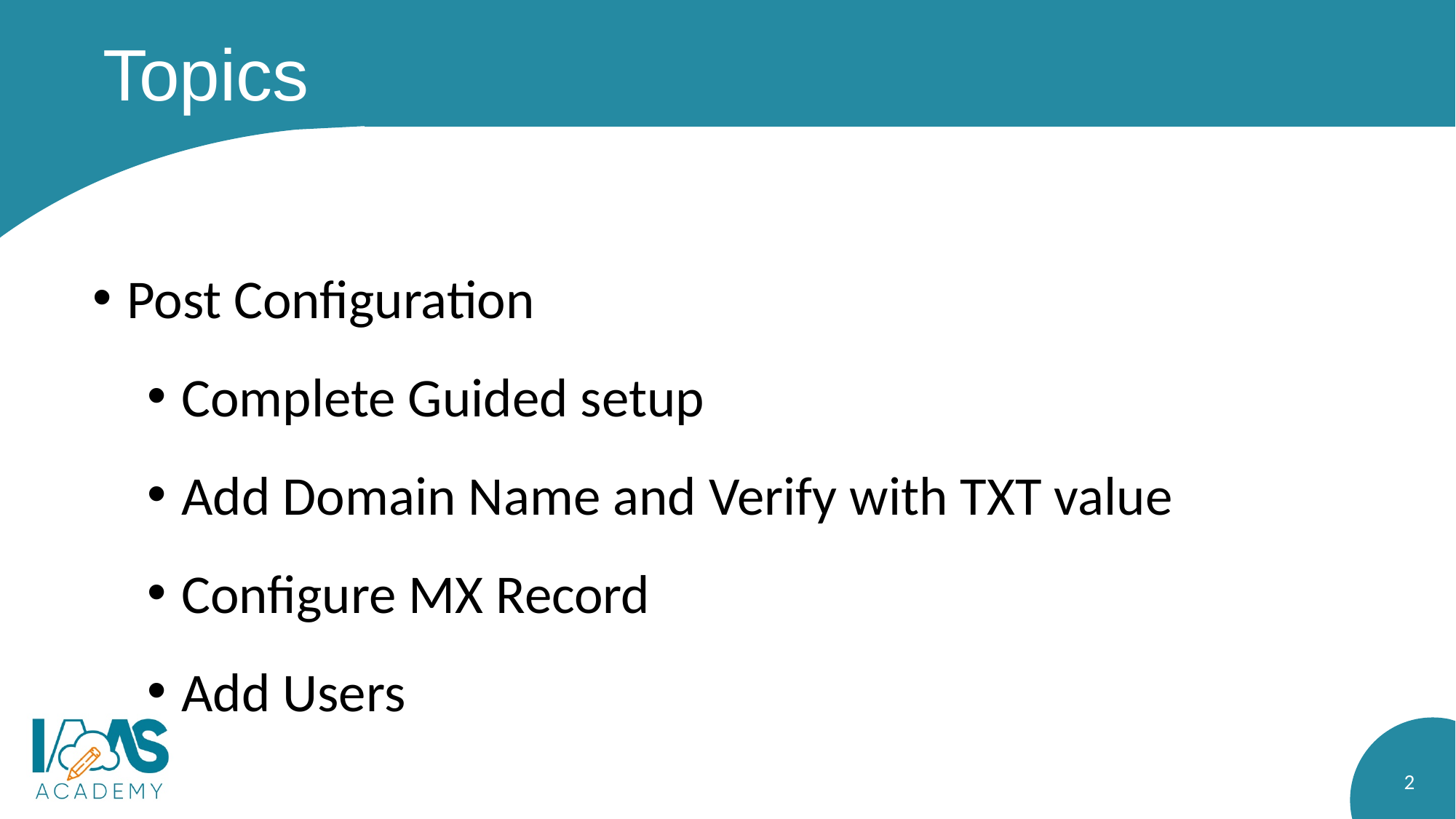

# Topics
Post Configuration
Complete Guided setup
Add Domain Name and Verify with TXT value
Configure MX Record
Add Users
2